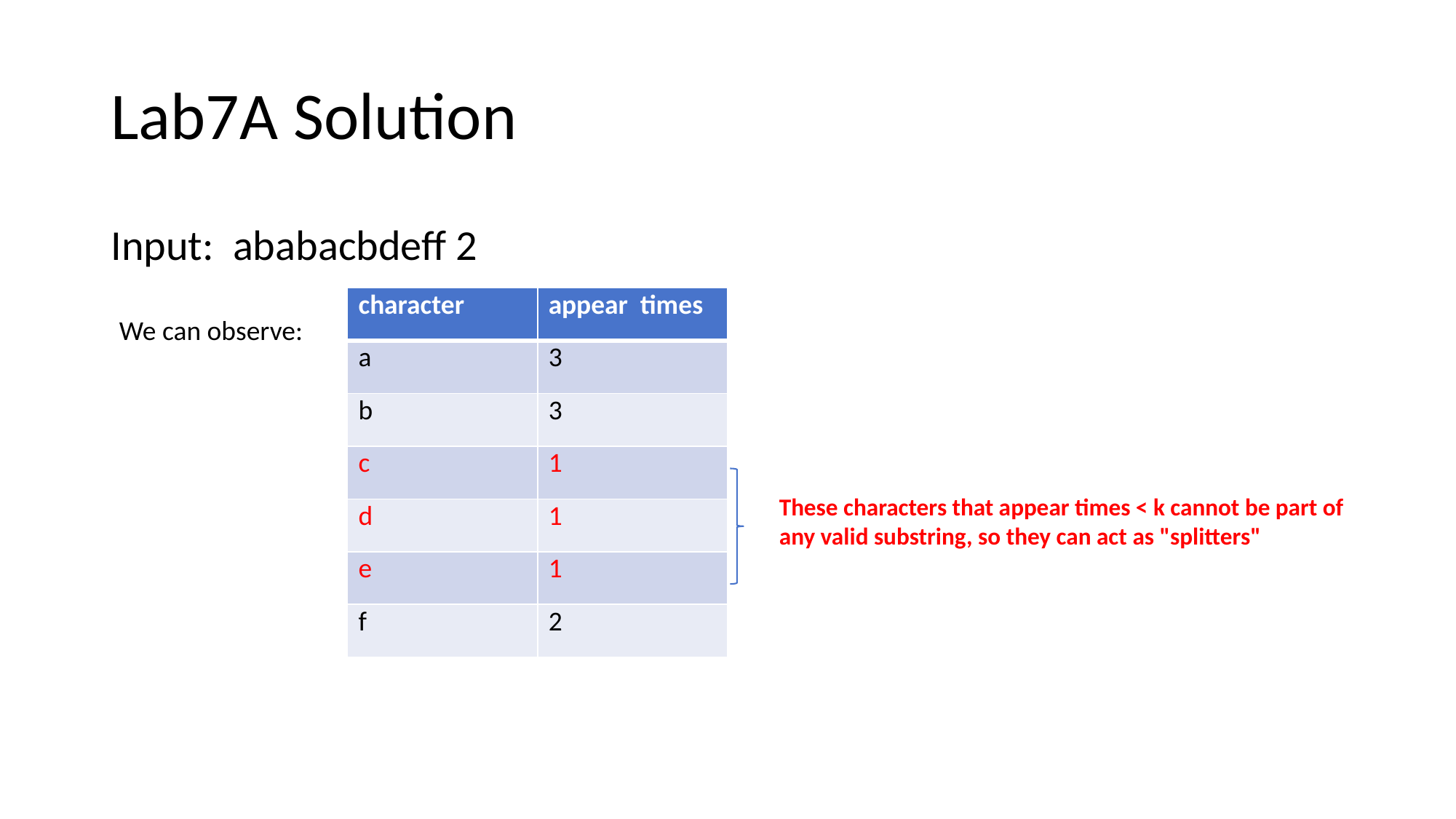

Lab7A Solution
Input:  ababacbdeff 2
| character | appear times |
| --- | --- |
| a | 3 |
| b | 3 |
| c | 1 |
| d | 1 |
| e | 1 |
| f | 2 |
We can observe:

These characters that appear times < k cannot be part of any valid substring, so they can act as "splitters"